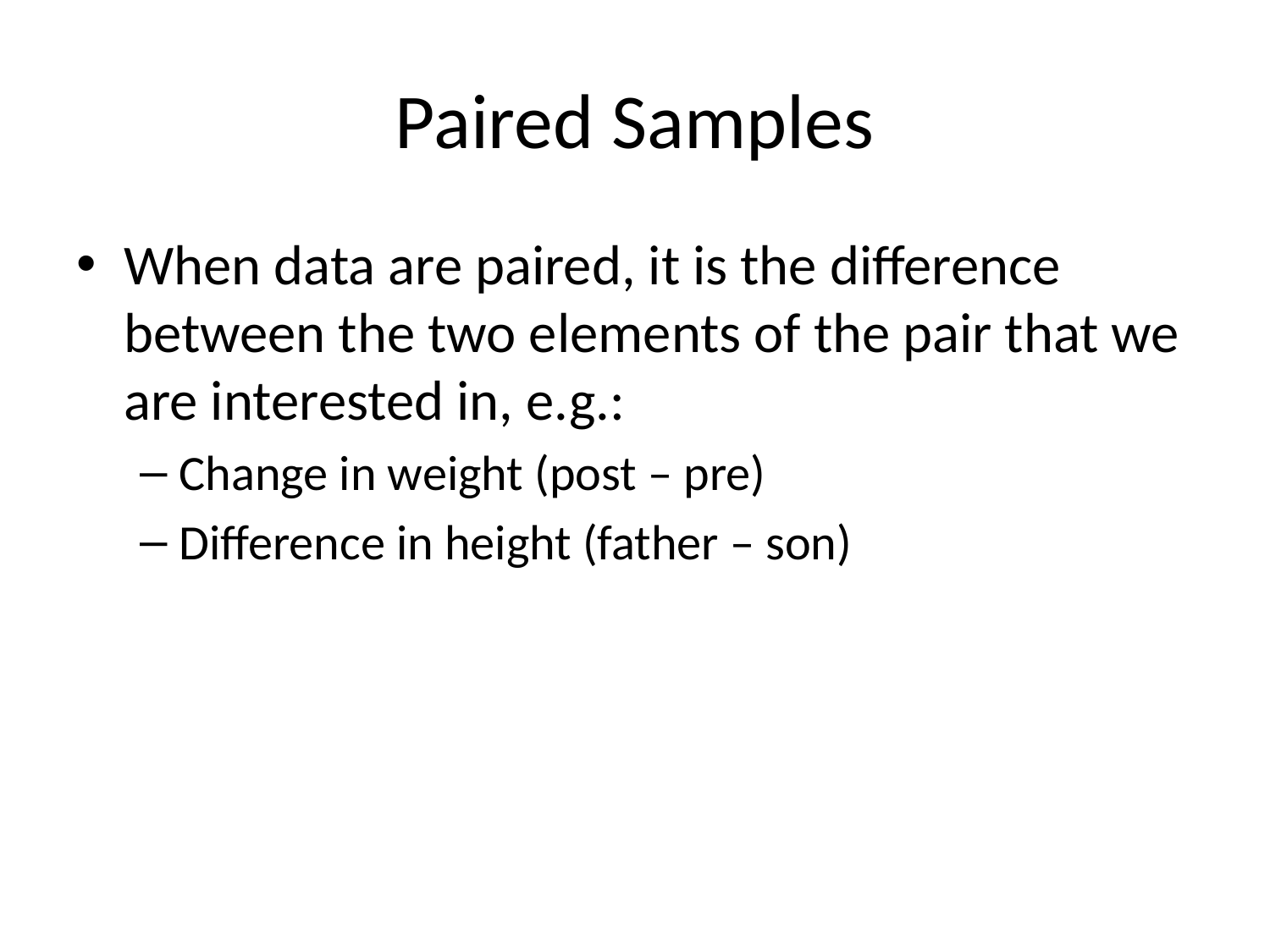

# Paired Samples
When data are paired, it is the difference between the two elements of the pair that we are interested in, e.g.:
Change in weight (post – pre)
Difference in height (father – son)